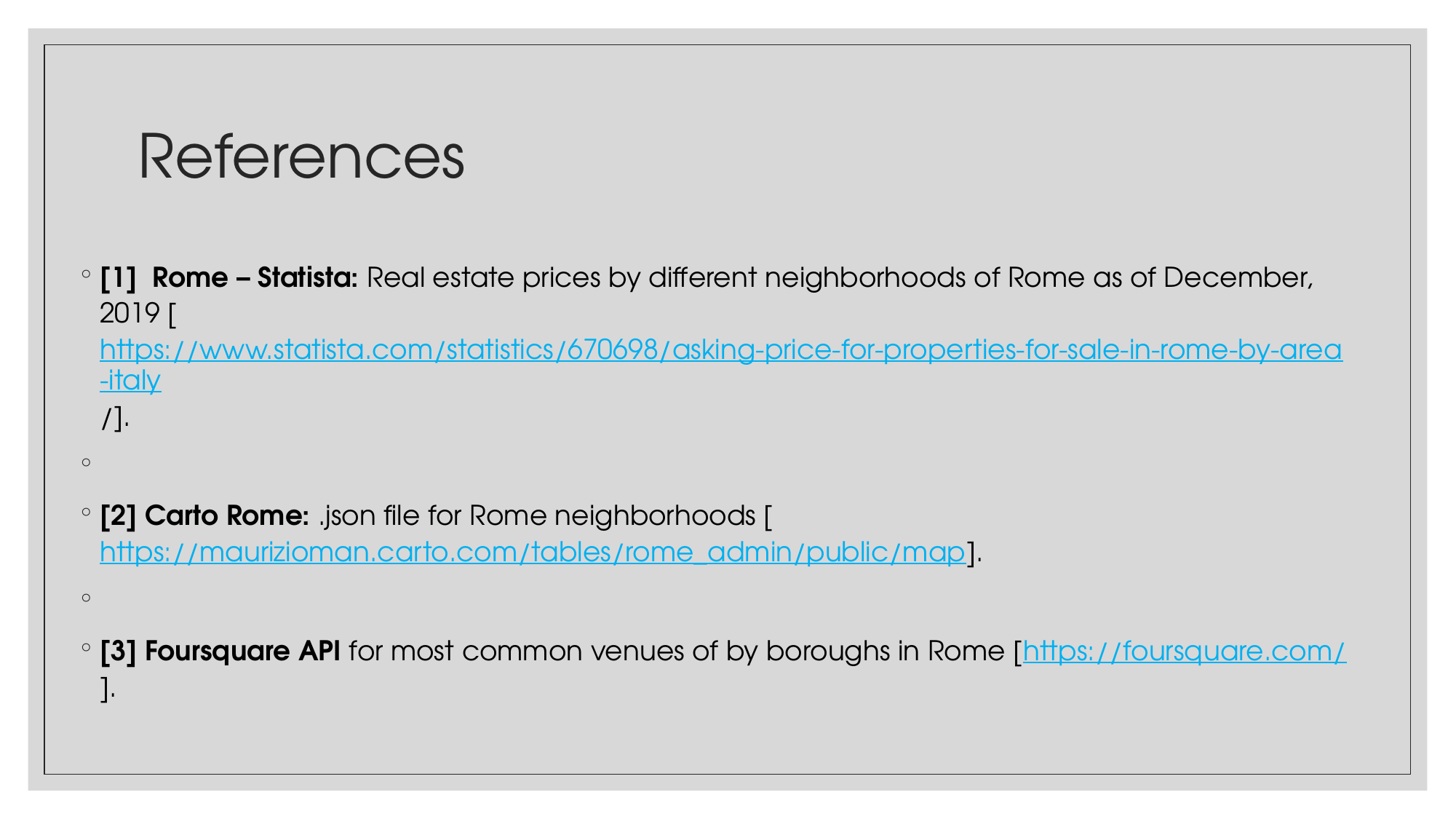

# References
[1]  Rome – Statista: Real estate prices by different neighborhoods of Rome as of December, 2019 [https://www.statista.com/statistics/670698/asking-price-for-properties-for-sale-in-rome-by-area-italy/].

[2] Carto Rome: .json file for Rome neighborhoods [https://maurizioman.carto.com/tables/rome_admin/public/map].

[3] Foursquare API for most common venues of by boroughs in Rome [https://foursquare.com/].